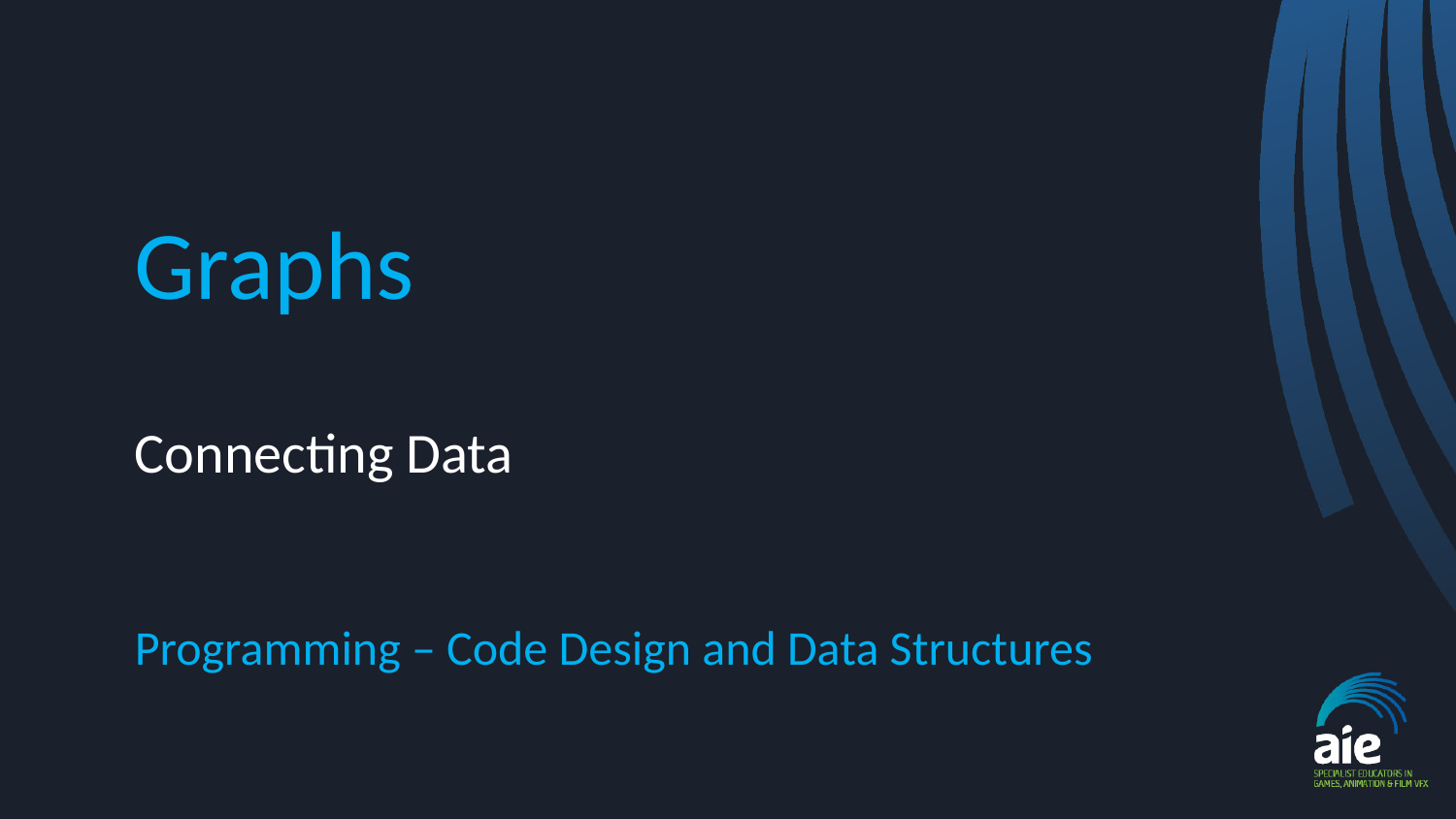

# Graphs
Connecting Data
Programming – Code Design and Data Structures